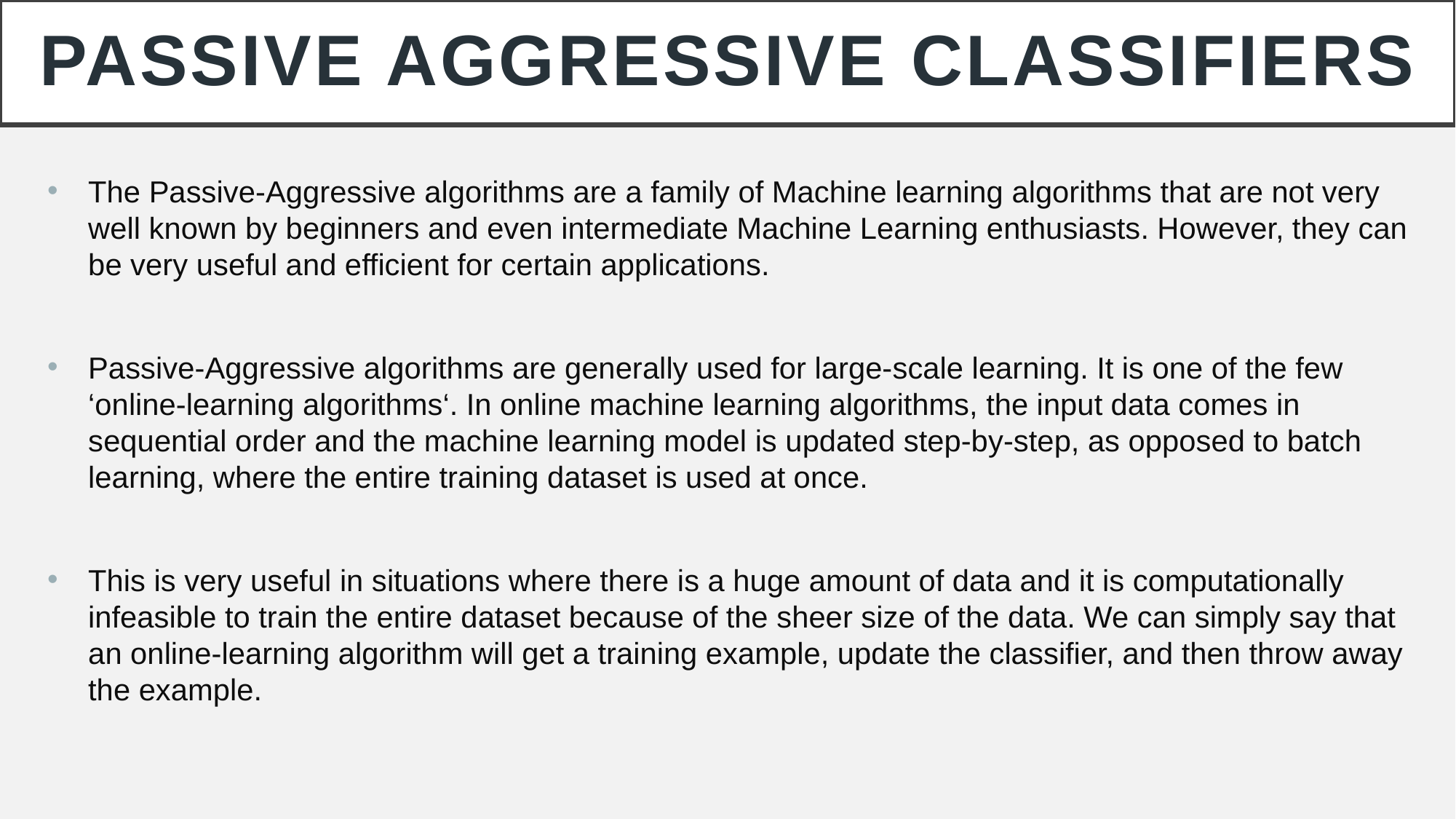

# Passive Aggressive Classifiers
The Passive-Aggressive algorithms are a family of Machine learning algorithms that are not very well known by beginners and even intermediate Machine Learning enthusiasts. However, they can be very useful and efficient for certain applications.

Passive-Aggressive algorithms are generally used for large-scale learning. It is one of the few ‘online-learning algorithms‘. In online machine learning algorithms, the input data comes in sequential order and the machine learning model is updated step-by-step, as opposed to batch learning, where the entire training dataset is used at once.

This is very useful in situations where there is a huge amount of data and it is computationally infeasible to train the entire dataset because of the sheer size of the data. We can simply say that an online-learning algorithm will get a training example, update the classifier, and then throw away the example.